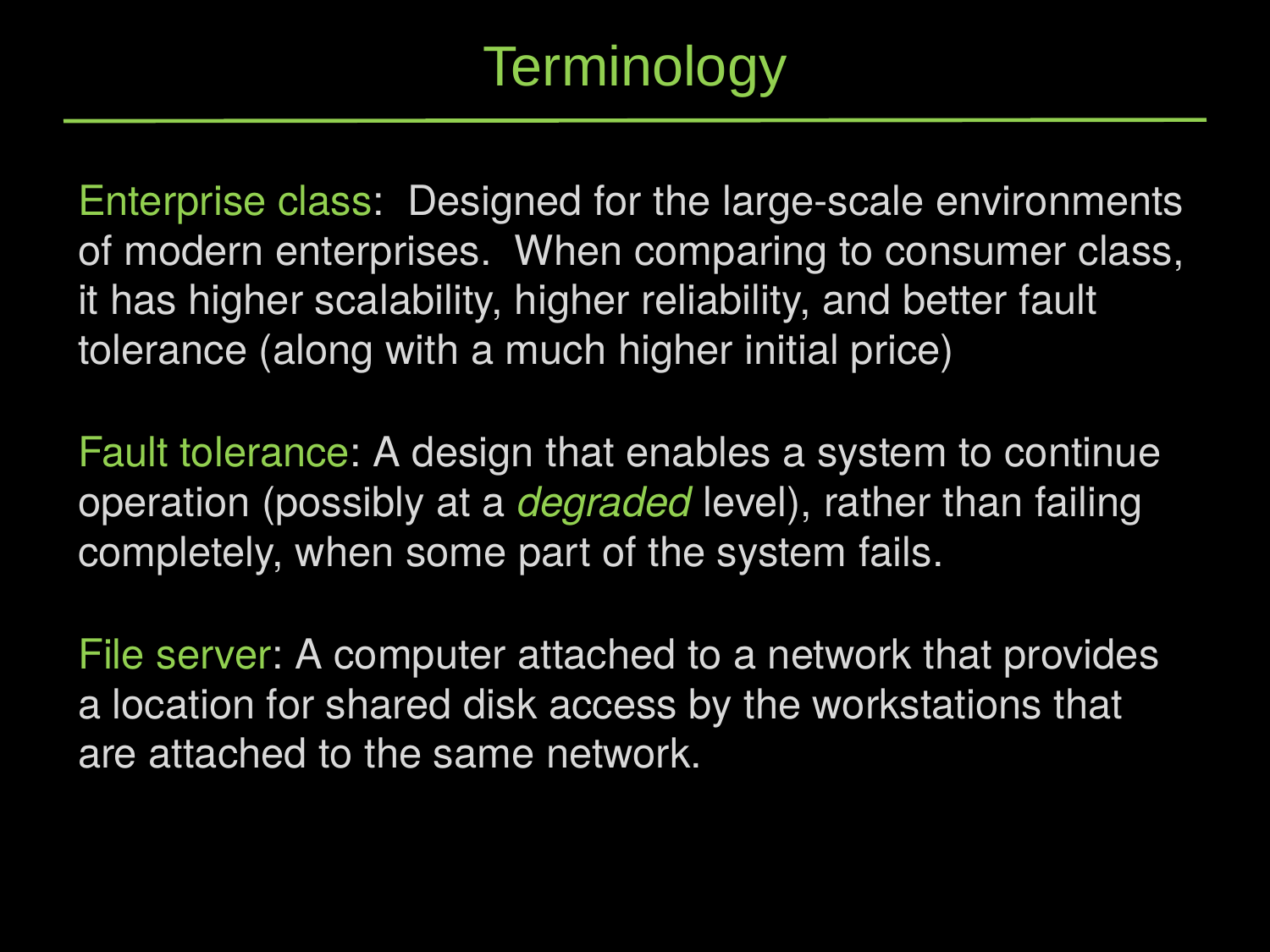

# Terminology
Enterprise class:  Designed for the large-scale environments of modern enterprises.  When comparing to consumer class, it has higher scalability, higher reliability, and better fault tolerance (along with a much higher initial price)

Fault tolerance: A design that enables a system to continue operation (possibly at a degraded level), rather than failing completely, when some part of the system fails.

File server: A computer attached to a network that provides a location for shared disk access by the workstations that are attached to the same network.